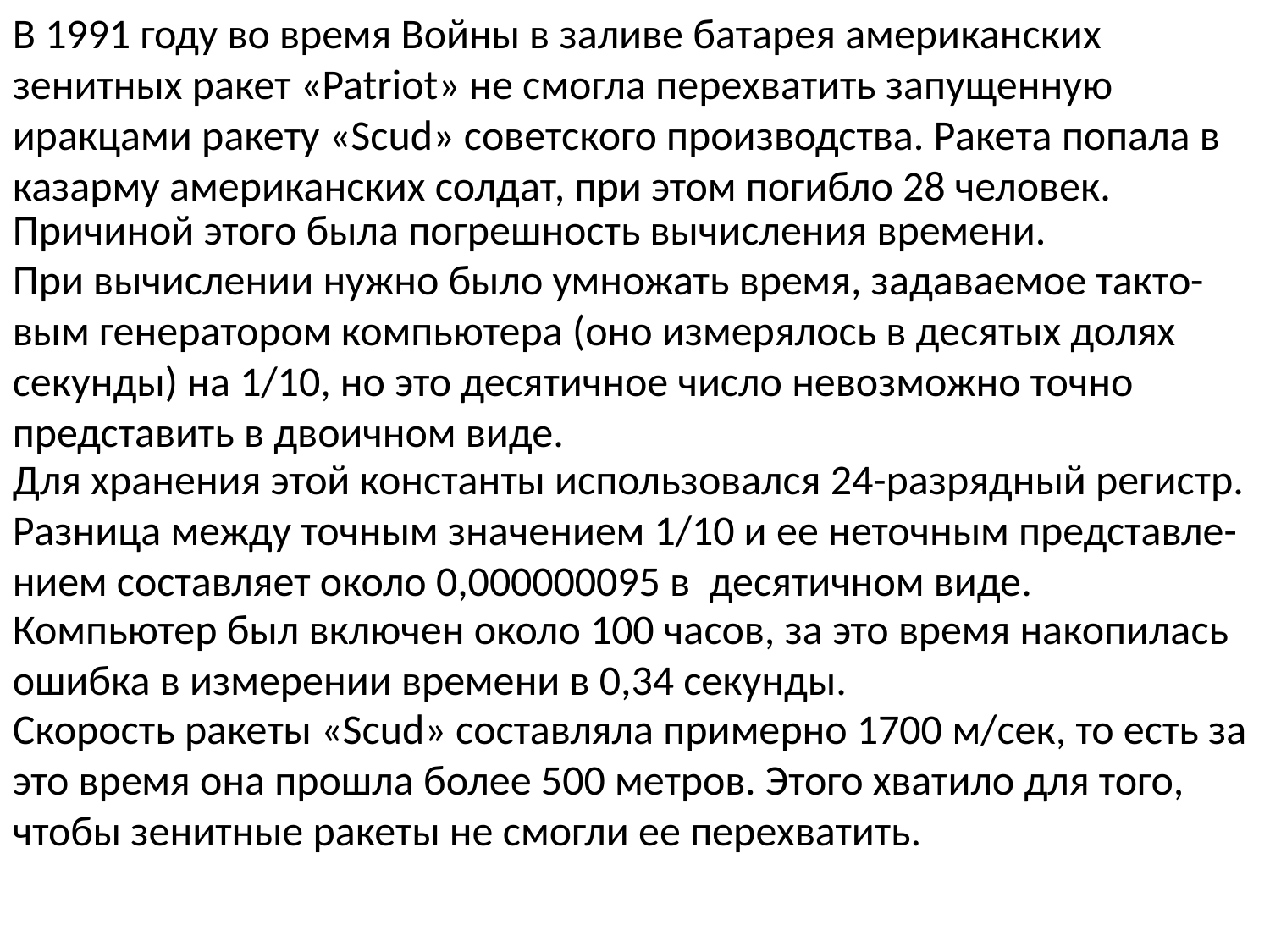

В 1991 году во время Войны в заливе батарея американских зенитных ракет «Patriot» не смогла перехватить запущенную иракцами ракету «Scud» советского производства. Ракета попала в казарму американских солдат, при этом погибло 28 человек.
Причиной этого была погрешность вычисления времени.
При вычислении нужно было умножать время, задаваемое такто-вым генератором компьютера (оно измерялось в десятых долях секунды) на 1/10, но это десятичное число невозможно точно представить в двоичном виде.
Для хранения этой константы использовался 24-разрядный регистр. Разница между точным значением 1/10 и ее неточным представле-нием составляет около 0,000000095 в  десятичном виде.
Компьютер был включен около 100 часов, за это время накопилась ошибка в измерении времени в 0,34 секунды.
Скорость ракеты «Scud» составляла примерно 1700 м/сек, то есть за это время она прошла более 500 метров. Этого хватило для того, чтобы зенитные ракеты не смогли ее перехватить.